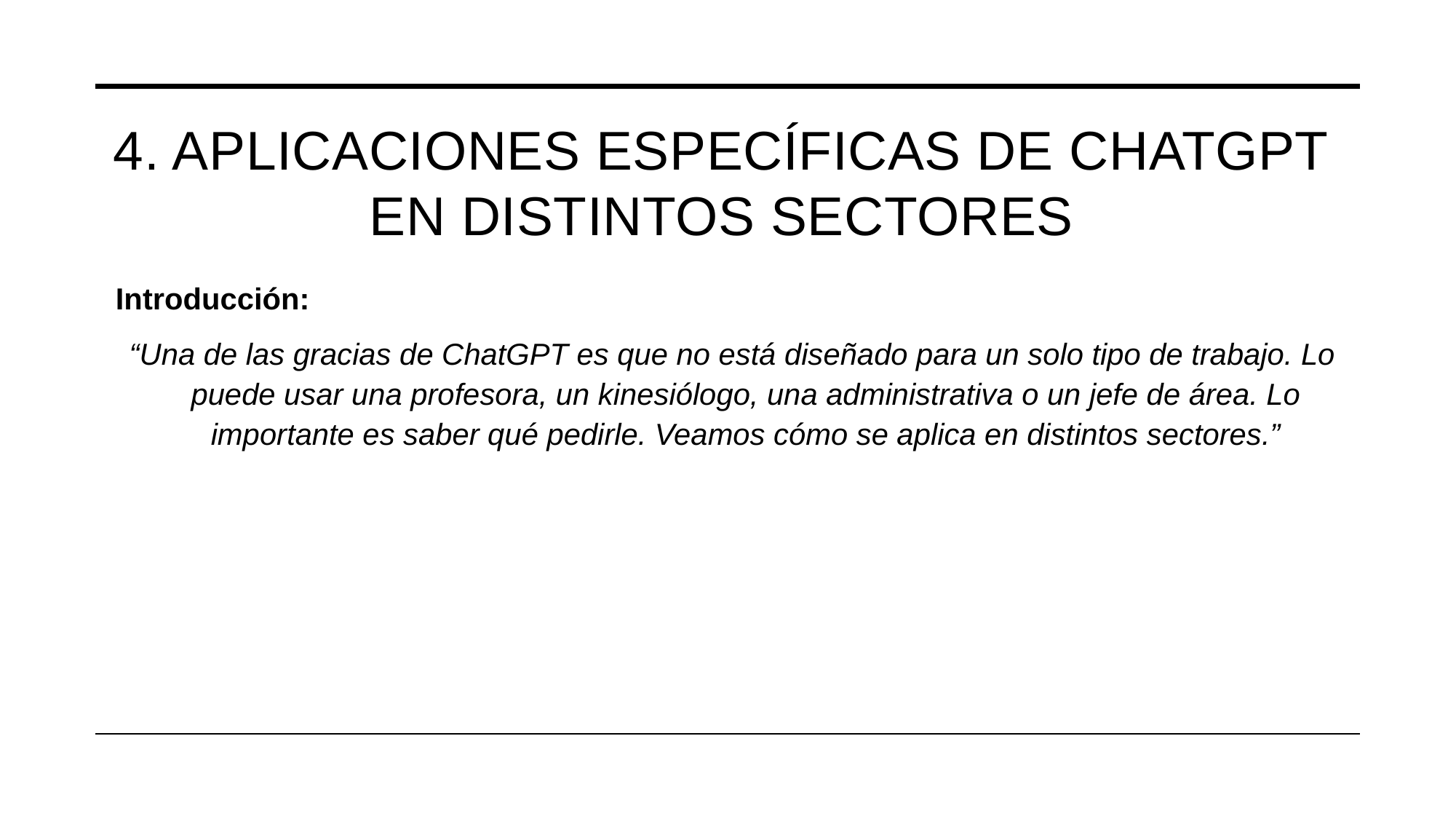

# 4. Aplicaciones específicas de ChatGPT en distintos sectores

Introducción:
“Una de las gracias de ChatGPT es que no está diseñado para un solo tipo de trabajo. Lo puede usar una profesora, un kinesiólogo, una administrativa o un jefe de área. Lo importante es saber qué pedirle. Veamos cómo se aplica en distintos sectores.”